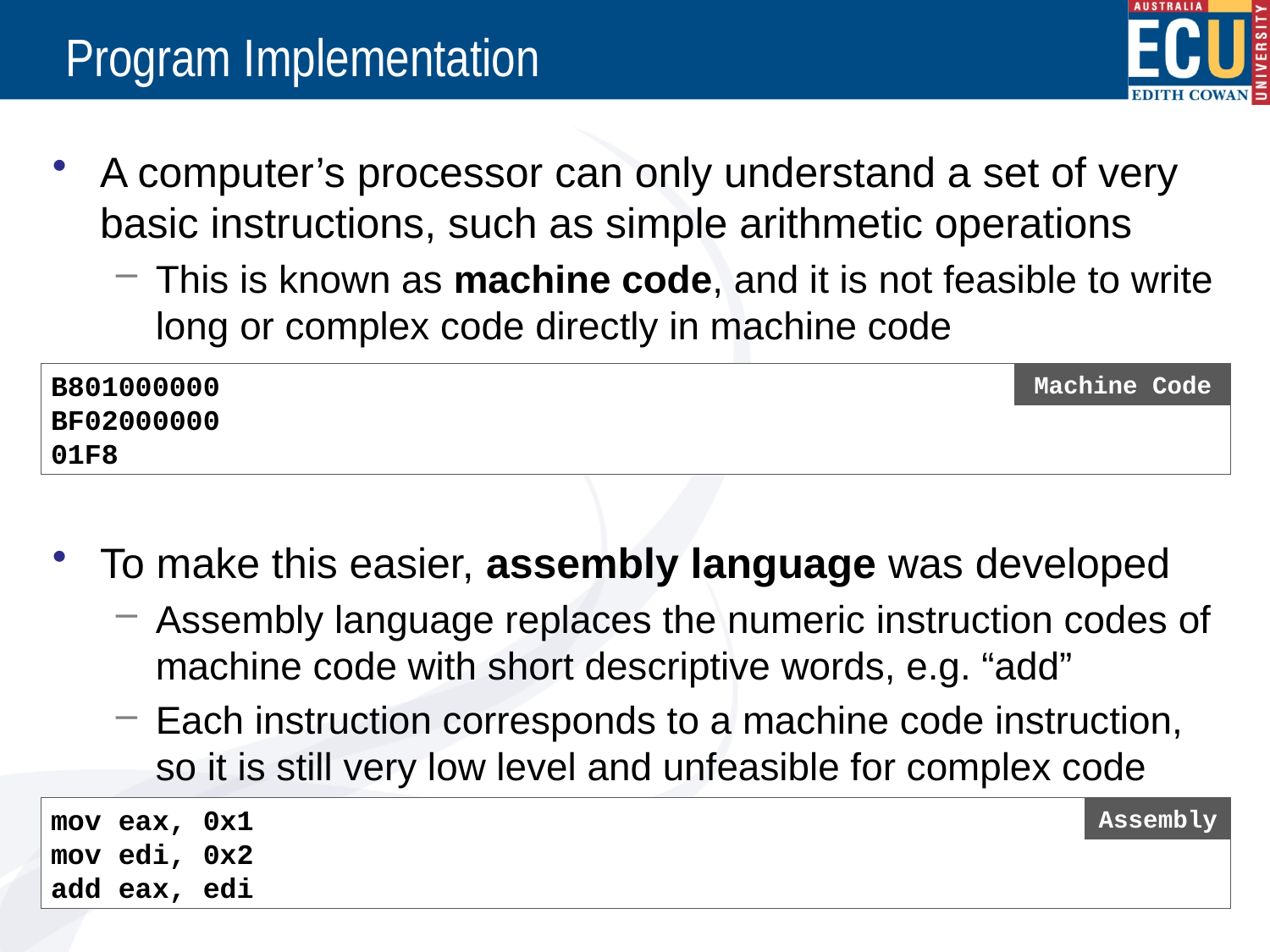

# Program Implementation
A computer’s processor can only understand a set of very basic instructions, such as simple arithmetic operations
This is known as machine code, and it is not feasible to write long or complex code directly in machine code

To make this easier, assembly language was developed
Assembly language replaces the numeric instruction codes of machine code with short descriptive words, e.g. “add”
Each instruction corresponds to a machine code instruction, so it is still very low level and unfeasible for complex code
B801000000
BF02000000
01F8
Machine Code
mov eax, 0x1
mov edi, 0x2
add eax, edi
Assembly